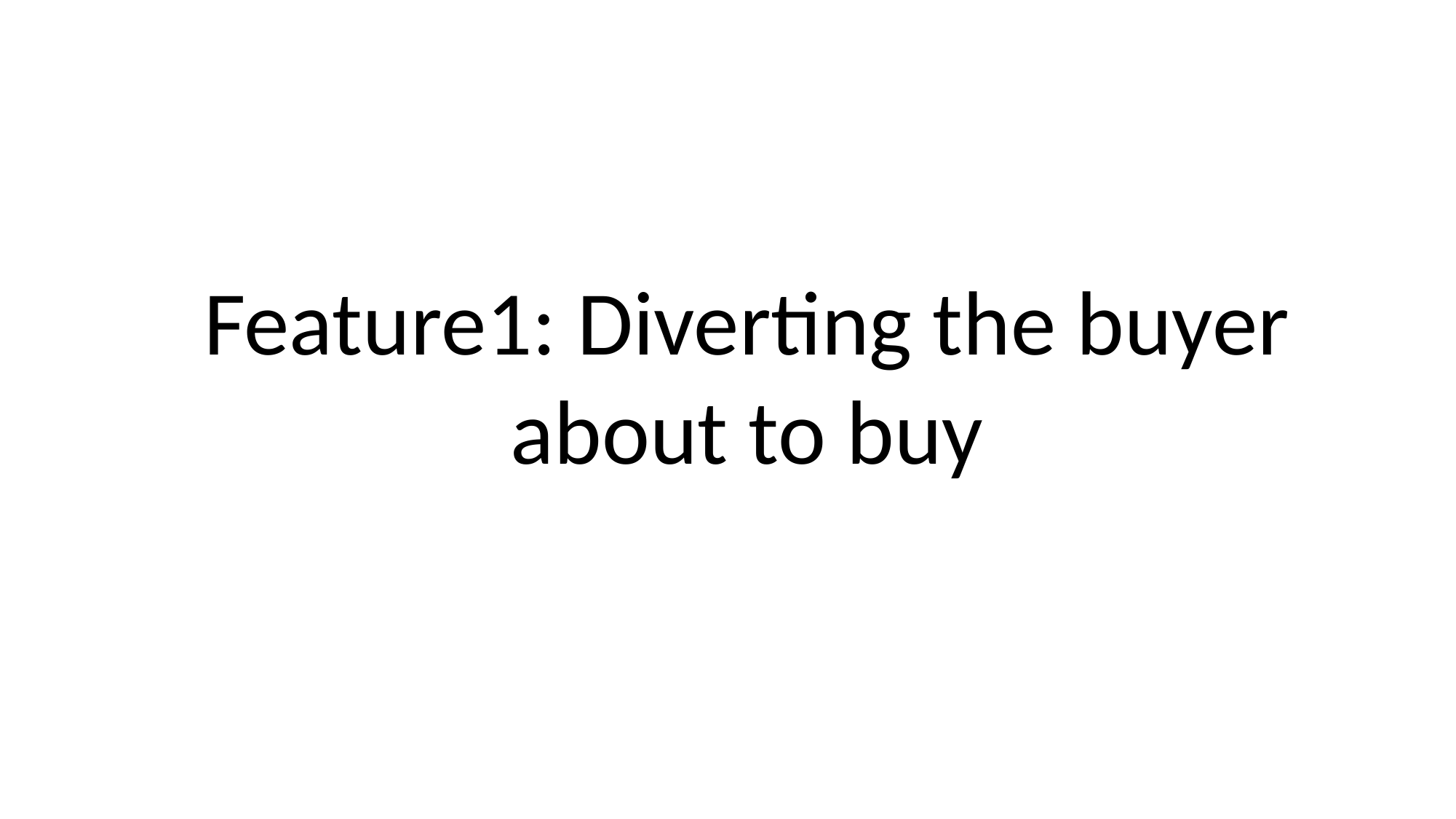

Feature1: Diverting the buyer about to buy